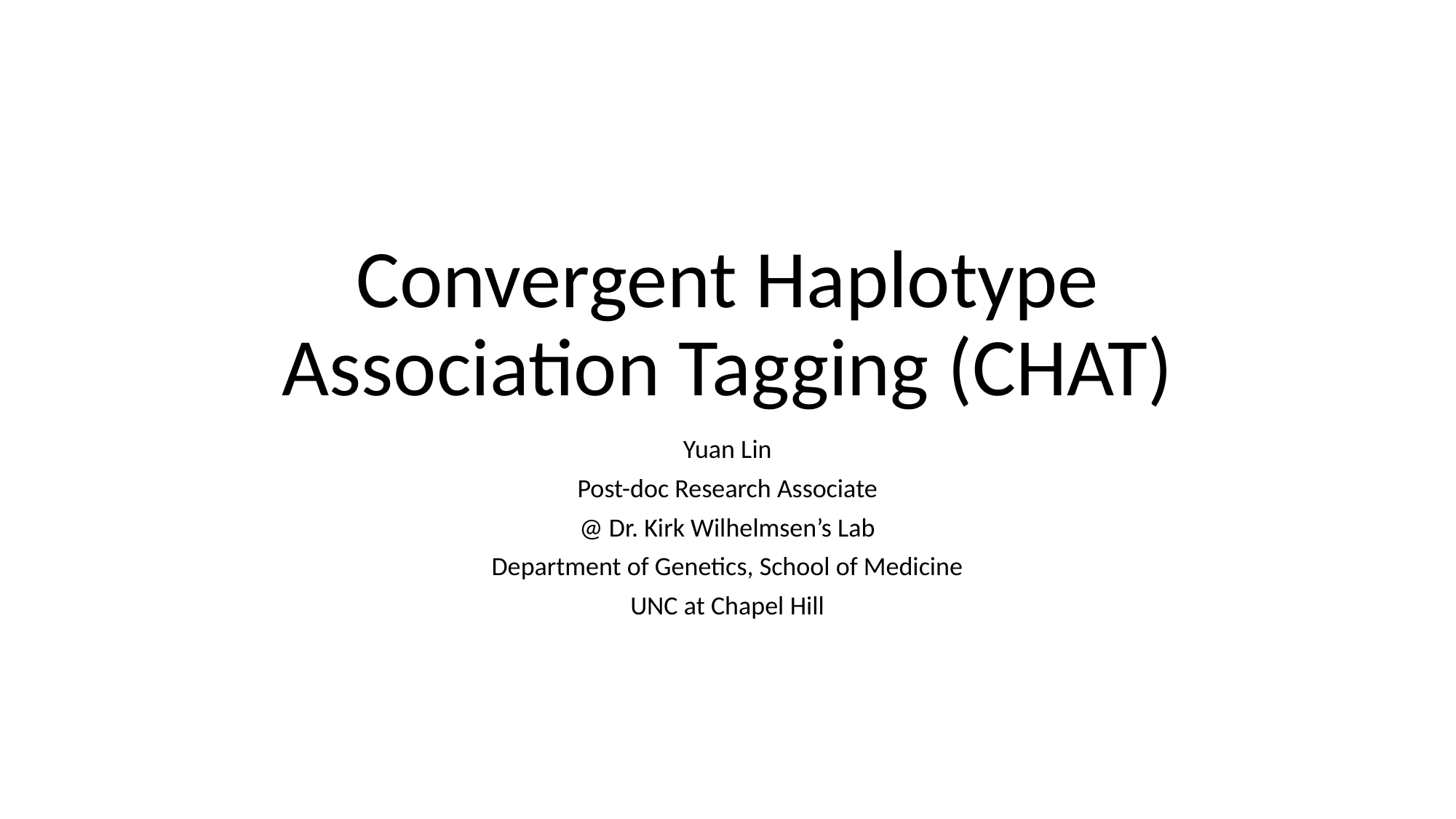

# Convergent Haplotype Association Tagging (CHAT)
Yuan Lin
Post-doc Research Associate
@ Dr. Kirk Wilhelmsen’s Lab
Department of Genetics, School of Medicine
UNC at Chapel Hill